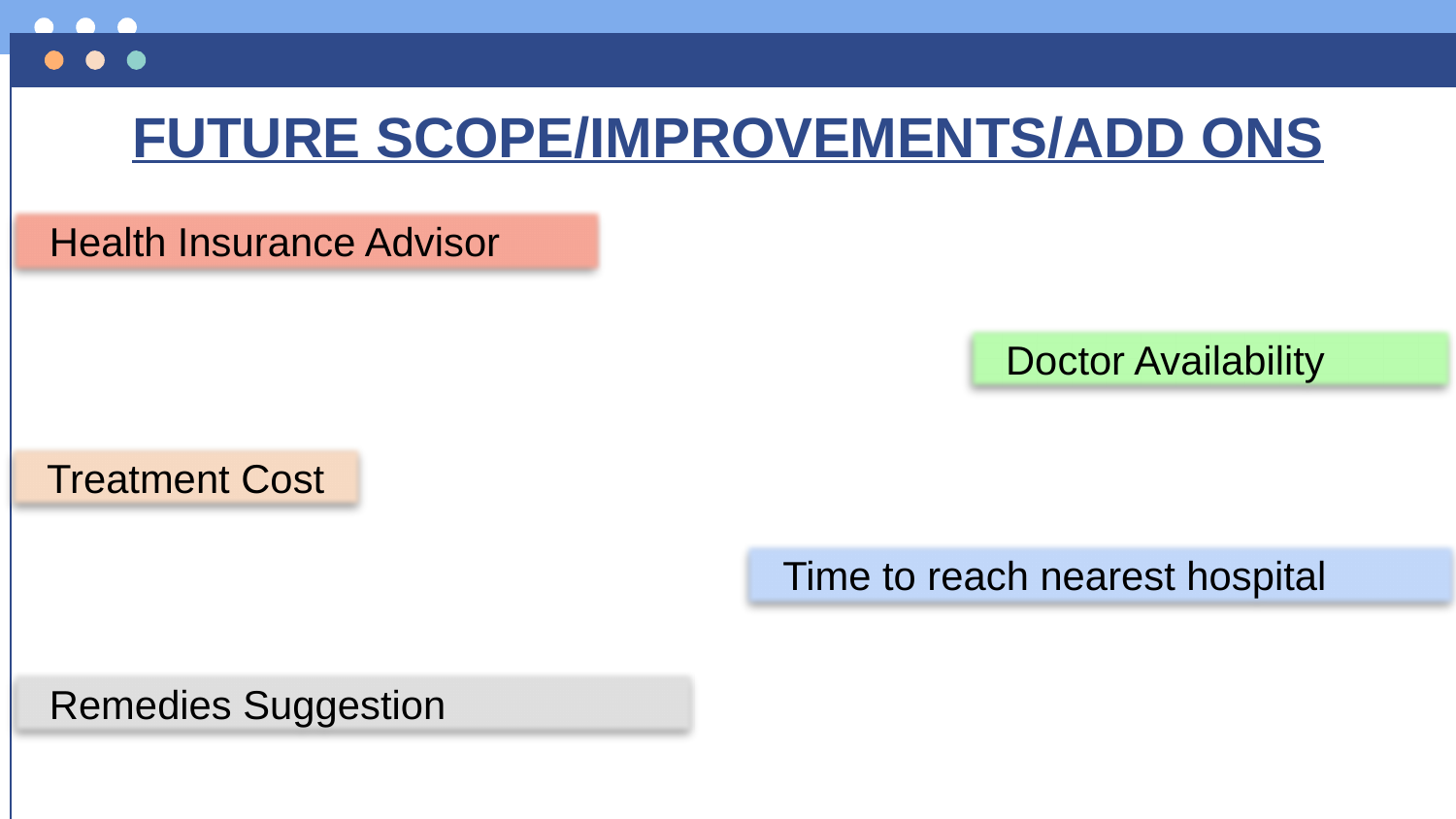

# FUTURE SCOPE/IMPROVEMENTS/ADD ONS
Health Insurance Advisor
Doctor Availability
Treatment Cost
Time to reach nearest hospital
Remedies Suggestion